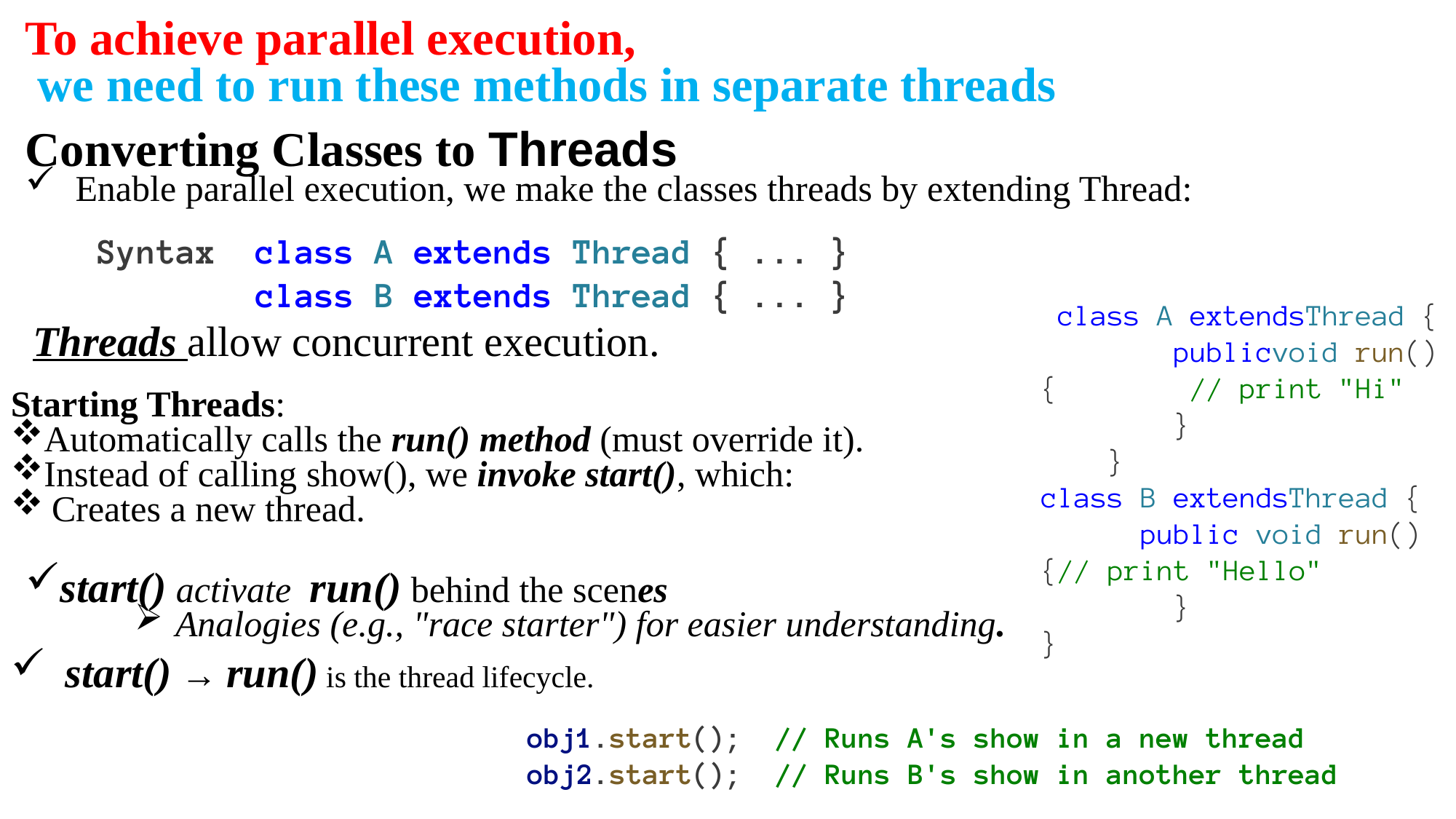

To achieve parallel execution,
 we need to run these methods in separate threads
Converting Classes to Threads
 Enable parallel execution, we make the classes threads by extending Thread:
   Syntax  class A extends Thread { ... }
           class B extends Thread { ... }
 class A extendsThread {
        publicvoid run() {        // print "Hi"
        }
    }
class B extendsThread {
      public void run() {// print "Hello"
        }
}
Threads allow concurrent execution.
Starting Threads:
Automatically calls the run() method (must override it).
Instead of calling show(), we invoke start(), which:
Creates a new thread.

start() activate  run() behind the scenes
Analogies (e.g., "race starter") for easier understanding.

start() → run() is the thread lifecycle.
 obj1.start();  // Runs A's show in a new thread
 obj2.start();  // Runs B's show in another thread